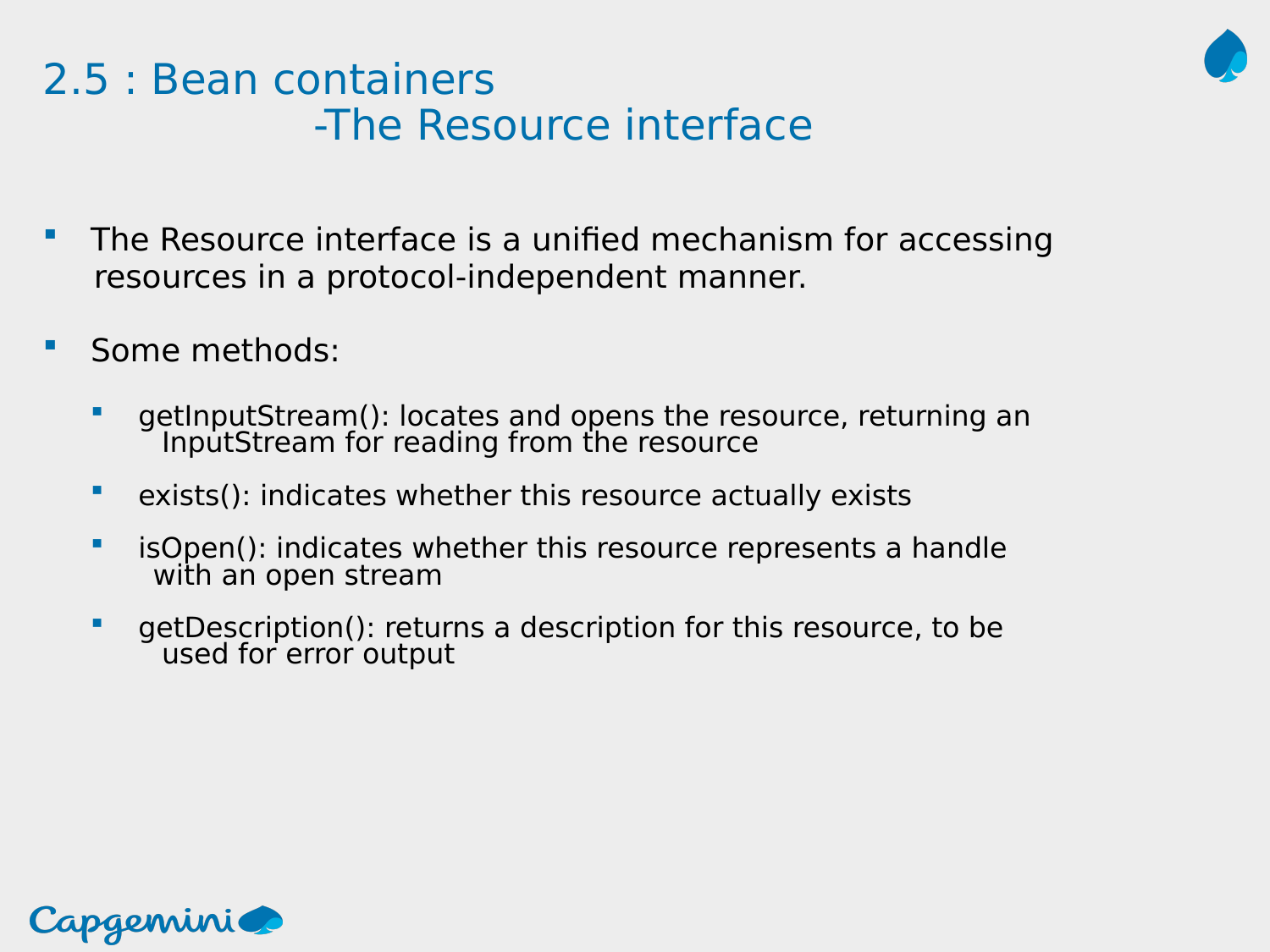

# 2.5 : Bean containers -The Resource interface

The Resource interface is a unified mechanism for accessing
     resources in a protocol-independent manner.

Some methods:

getInputStream(): locates and opens the resource, returning an
        InputStream for reading from the resource

exists(): indicates whether this resource actually exists

isOpen(): indicates whether this resource represents a handle
       with an open stream

getDescription(): returns a description for this resource, to be
        used for error output